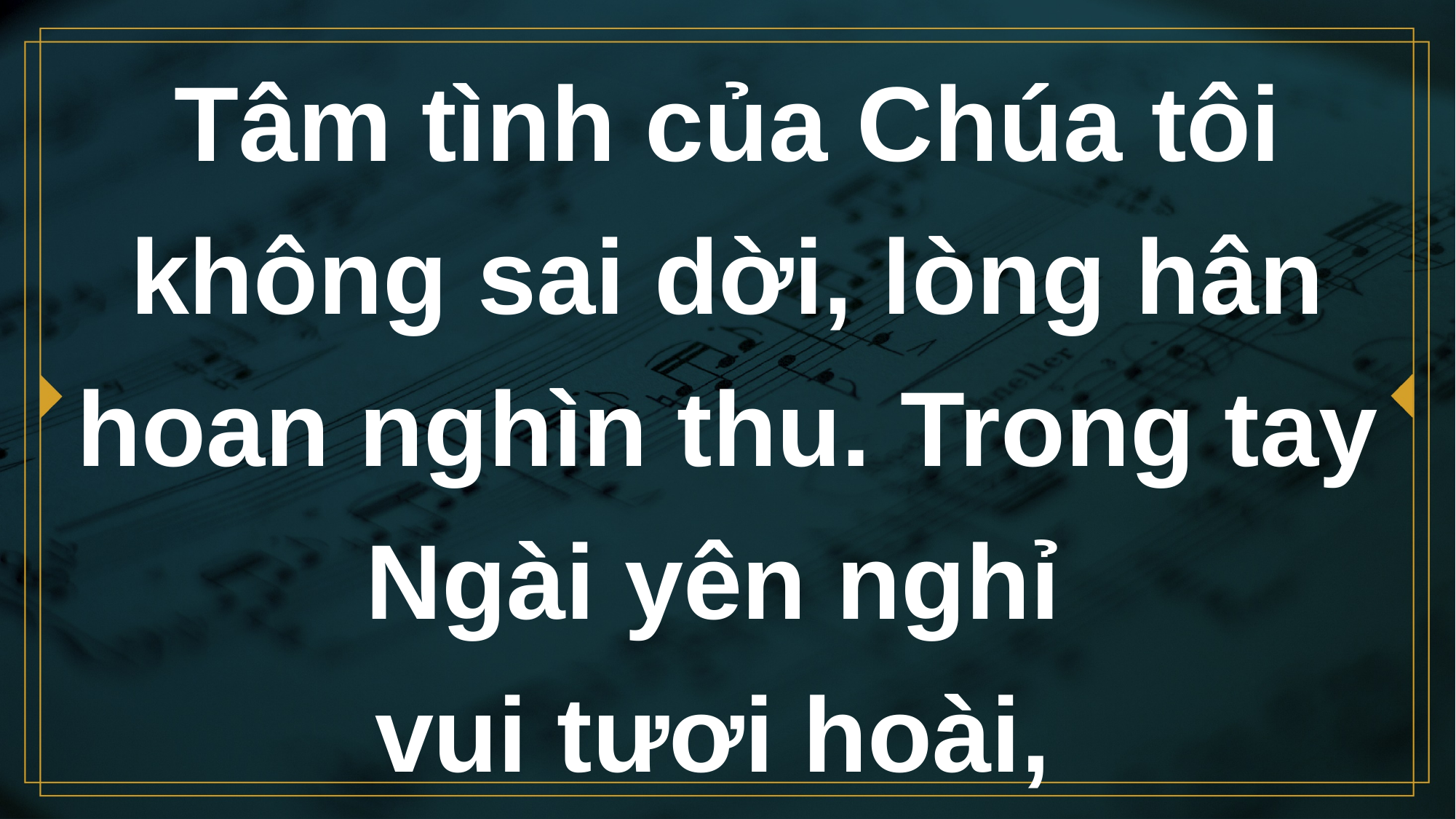

# Tâm tình của Chúa tôi không sai dời, lòng hân hoan nghìn thu. Trong tay Ngài yên nghỉ vui tươi hoài,